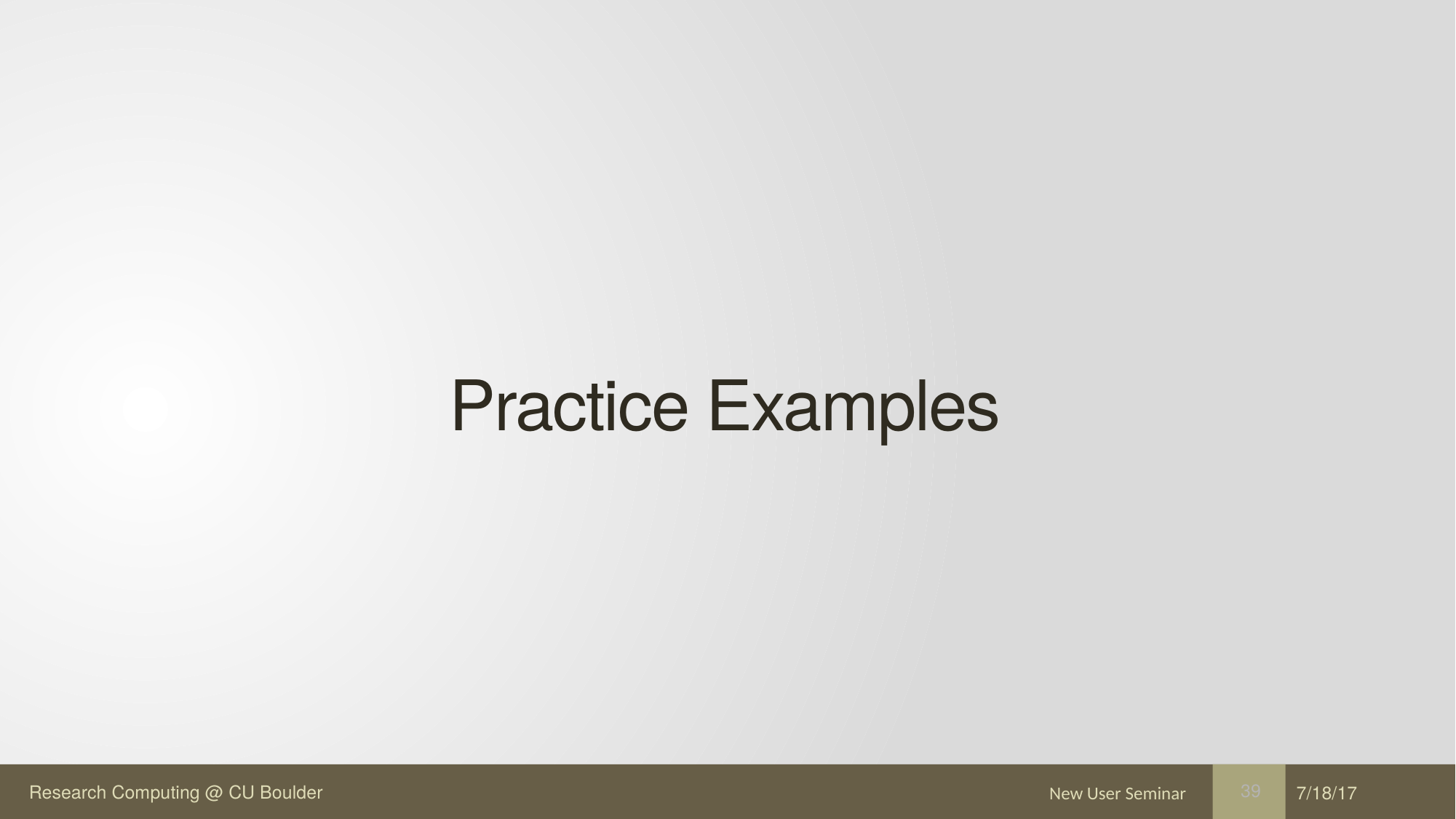

# Practice Examples
New User Seminar
7/18/17
39